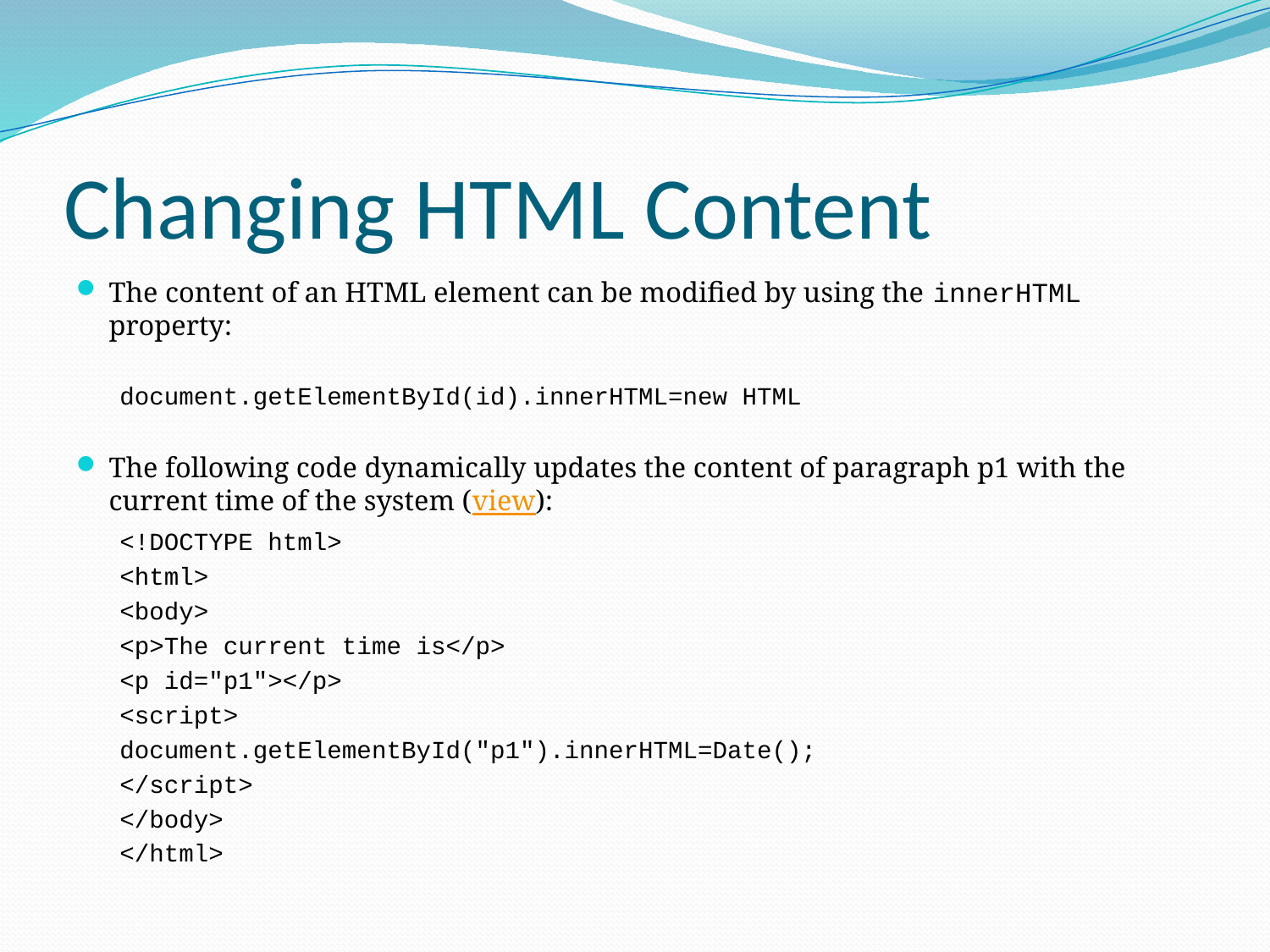

# Changing HTML Content
The content of an HTML element can be modified by using the innerHTML property:

document.getElementById(id).innerHTML=new HTML

The following code dynamically updates the content of paragraph p1 with the current time of the system (view):
<!DOCTYPE html>
<html>
<body>
<p>The current time is</p>
<p id="p1"></p>
<script>
document.getElementById("p1").innerHTML=Date();
</script>
</body>
</html>